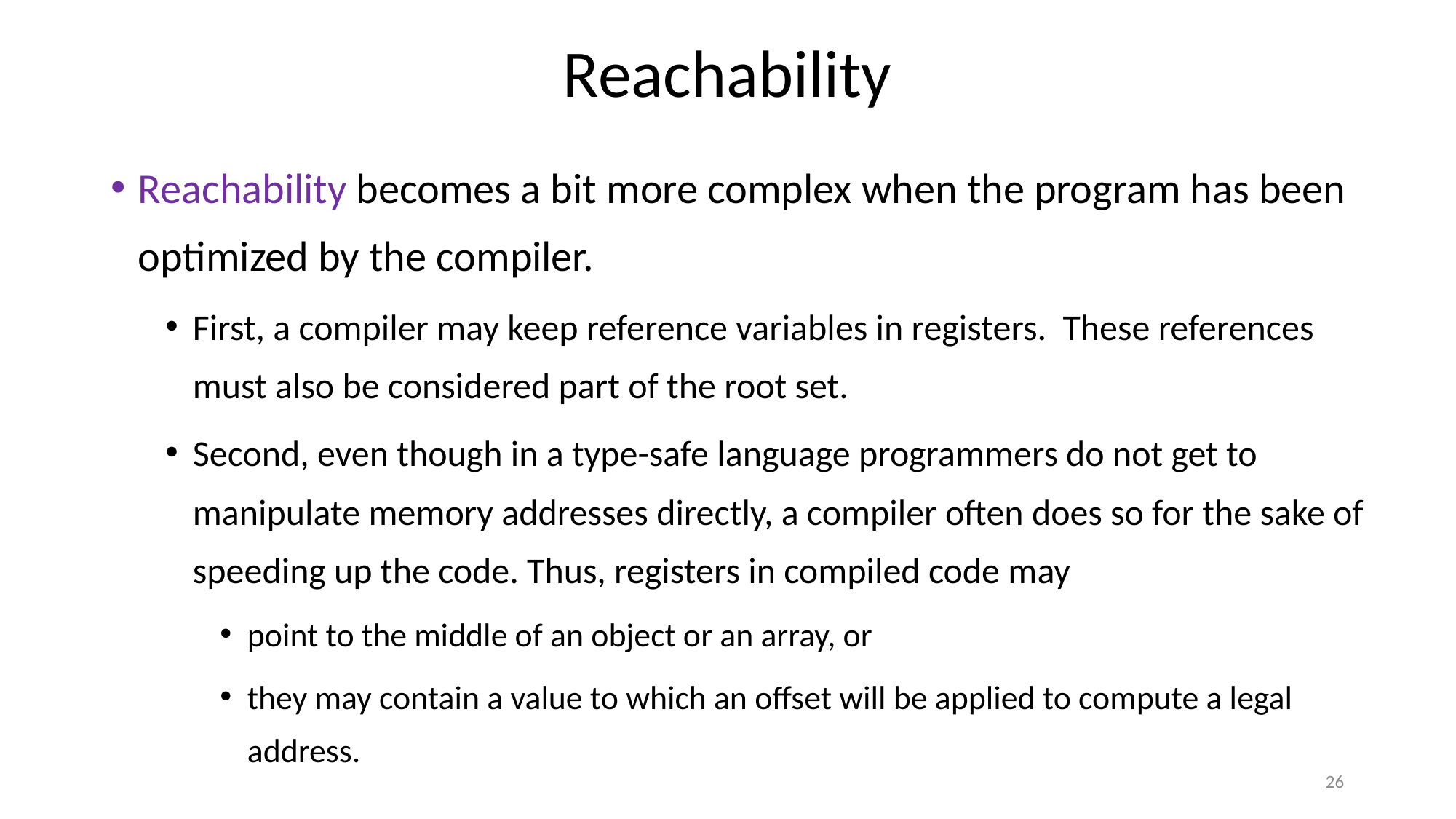

# Reachability
Reachability becomes a bit more complex when the program has been optimized by the compiler.
First, a compiler may keep reference variables in registers.  These references must also be considered part of the root set.
Second, even though in a type-safe language programmers do not get to manipulate memory addresses directly, a compiler often does so for the sake of speeding up the code. Thus, registers in compiled code may
point to the middle of an object or an array, or
they may contain a value to which an offset will be applied to compute a legal address.
26